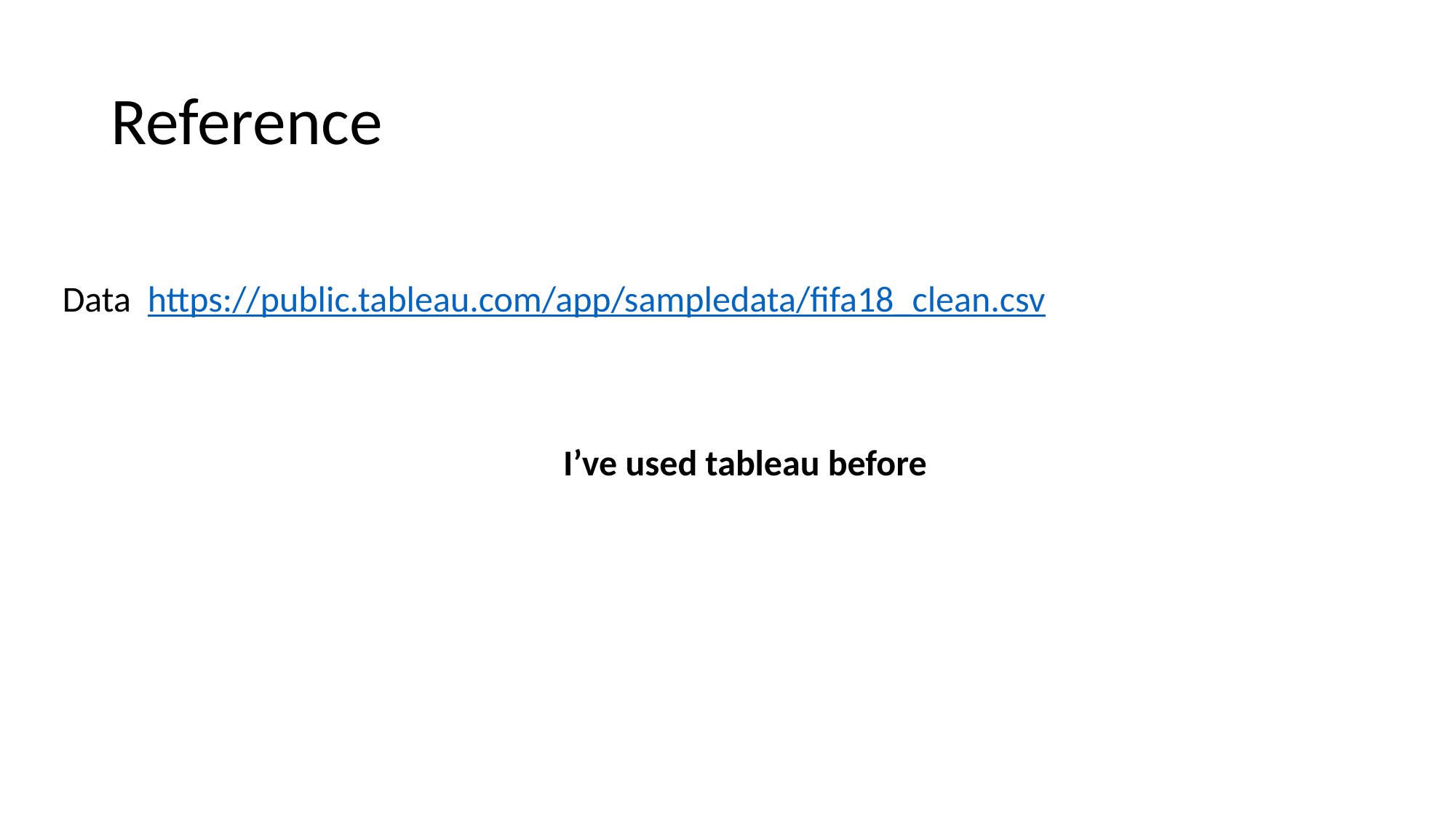

# Reference

Data  https://public.tableau.com/app/sampledata/fifa18_clean.csv

I’ve used tableau before